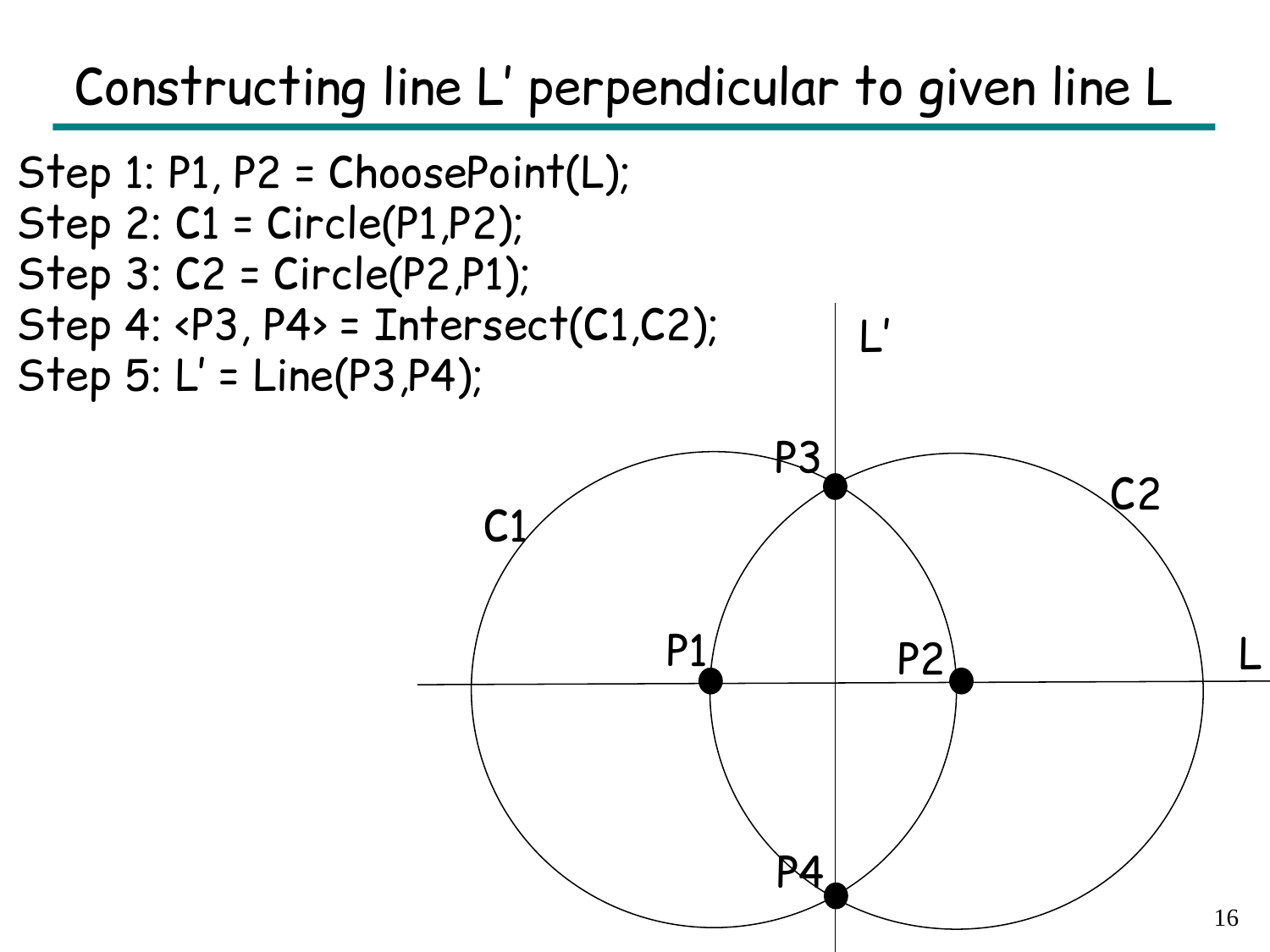

# Constructing line L’ perpendicular to given line L
Step 1: P1, P2 = ChoosePoint(L);
Step 2: C1 = Circle(P1,P2);
Step 3: C2 = Circle(P2,P1);
Step 4: <P3, P4> = Intersect(C1,C2);
Step 5: L’ = Line(P3,P4);
L’
P3

C2

C1
P1
L
P2

P4

16